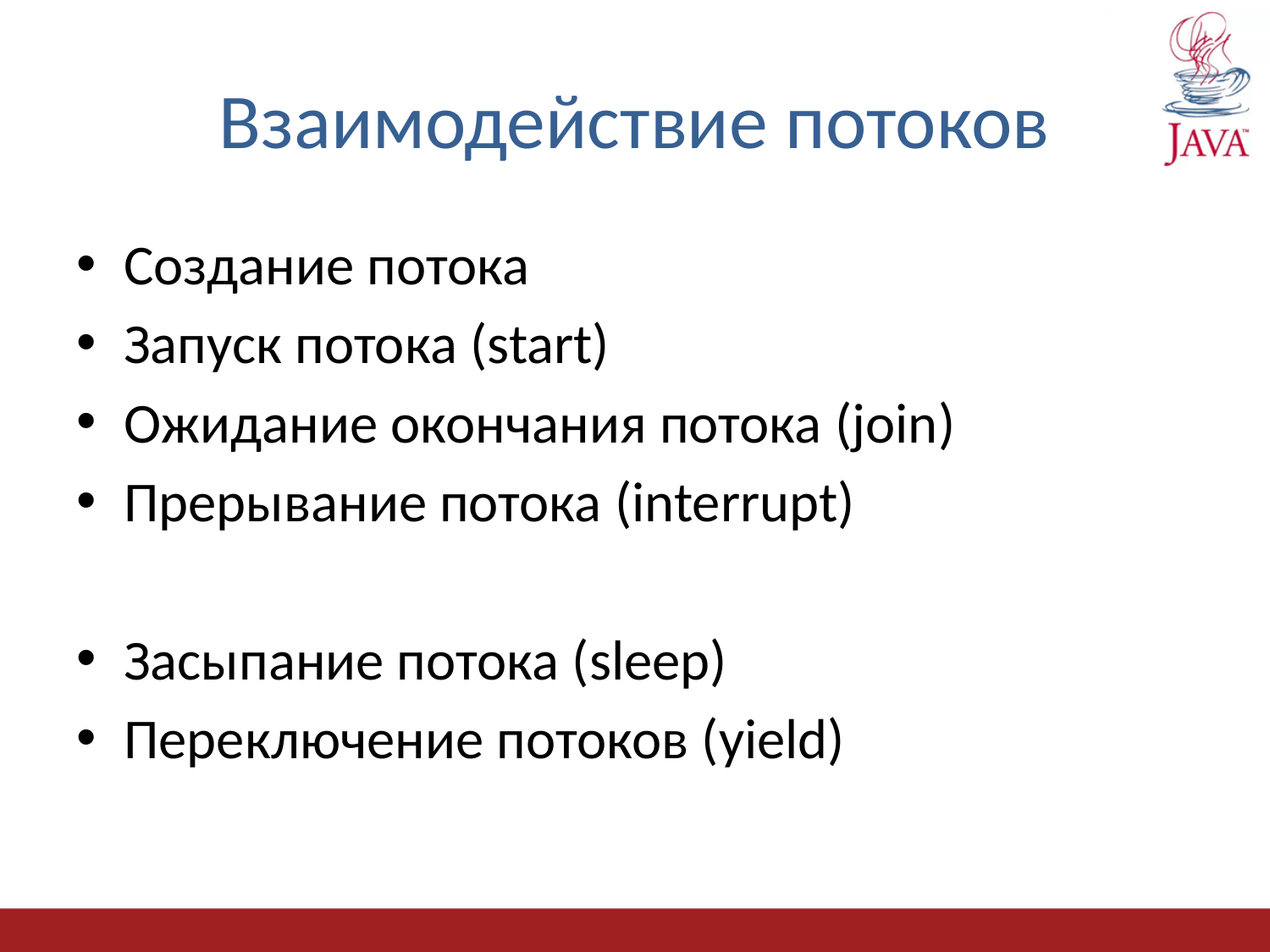

# Взаимодействие потоков
Создание потока
Запуск потока (start)
Ожидание окончания потока (join)
Прерывание потока (interrupt)

Засыпание потока (sleep)
Переключение потоков (yield)